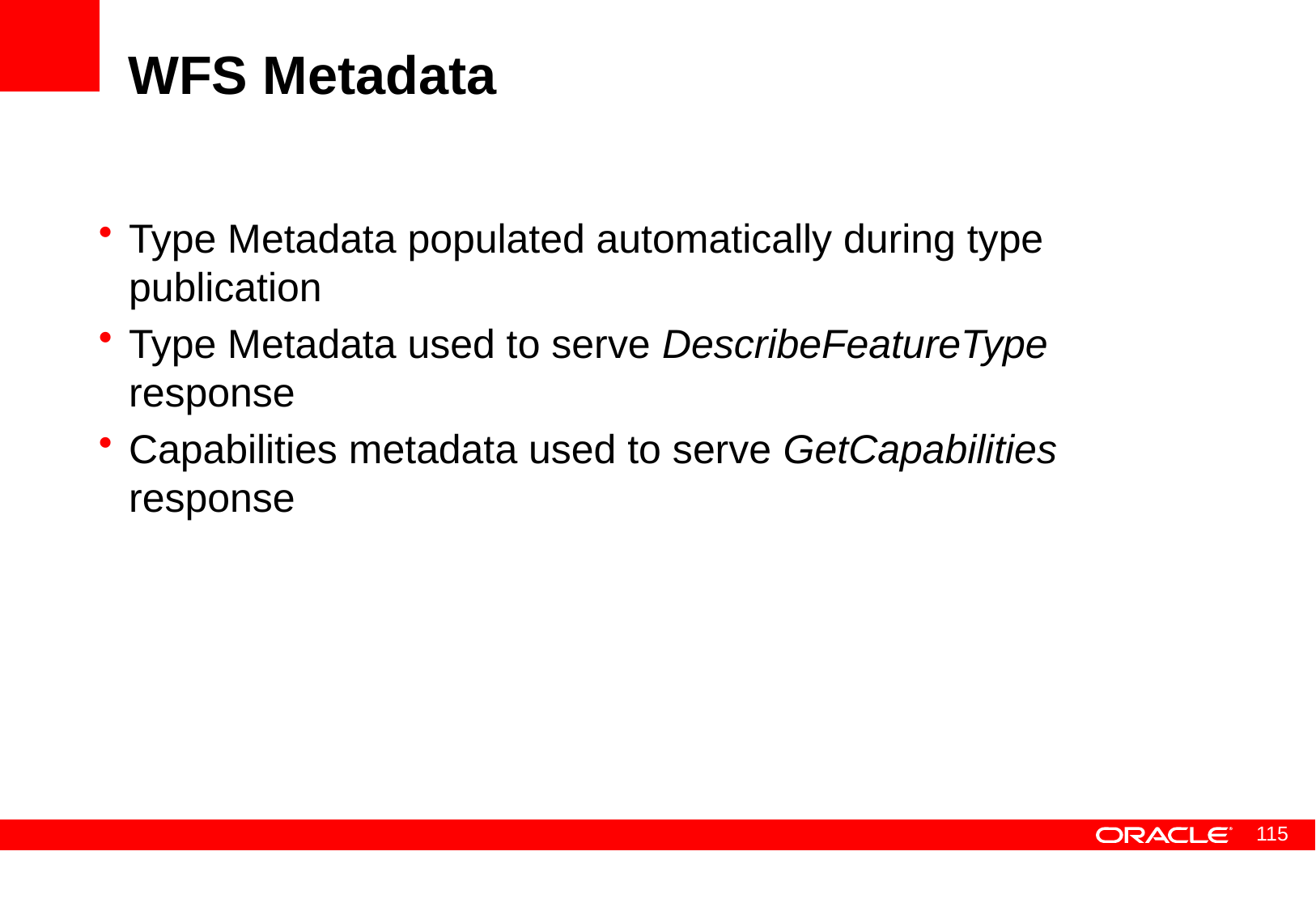

# WFS Metadata
Type Metadata populated automatically during type publication
Type Metadata used to serve DescribeFeatureType response
Capabilities metadata used to serve GetCapabilities response